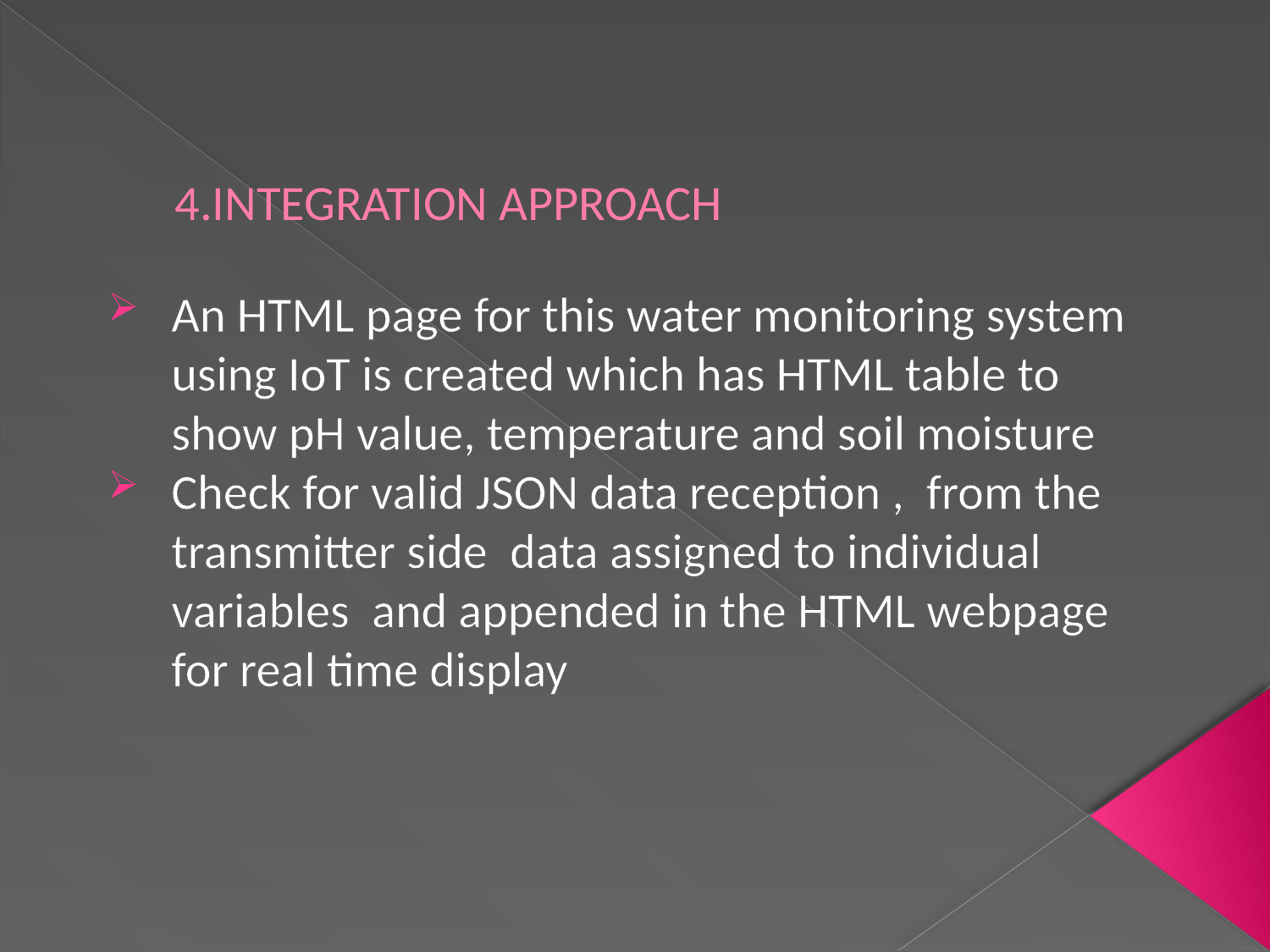

# 4.INTEGRATION APPROACH
An HTML page for this water monitoring system using IoT is created which has HTML table to show pH value, temperature and soil moisture
Check for valid JSON data reception ,  from the transmitter side  data assigned to individual variables  and appended in the HTML webpage for real time display